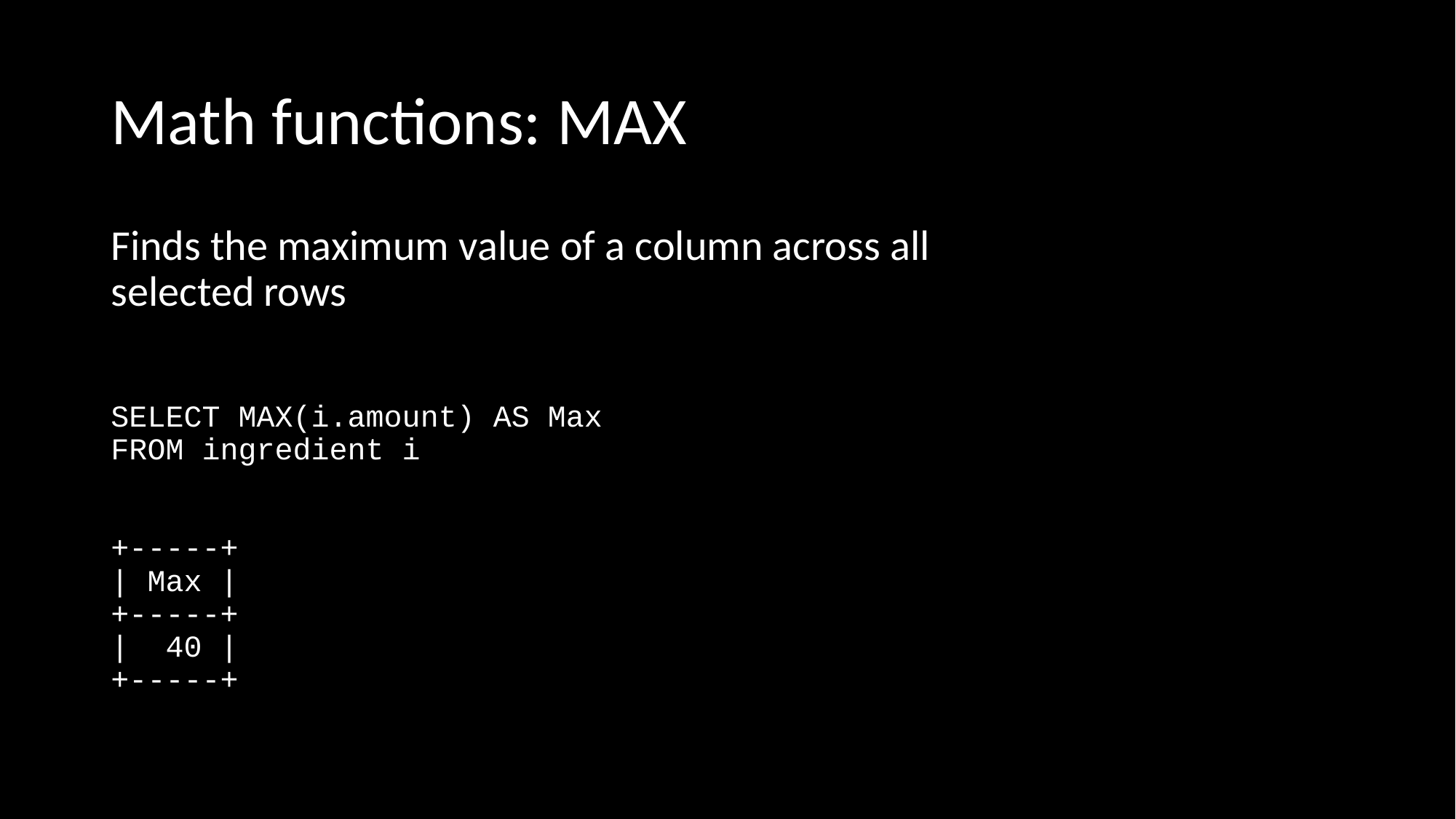

# Math functions: MAX
Finds the maximum value of a column across all selected rows
SELECT MAX(i.amount) AS Max
FROM ingredient i

+-----+
| Max |
+-----+
|  40 |
+-----+